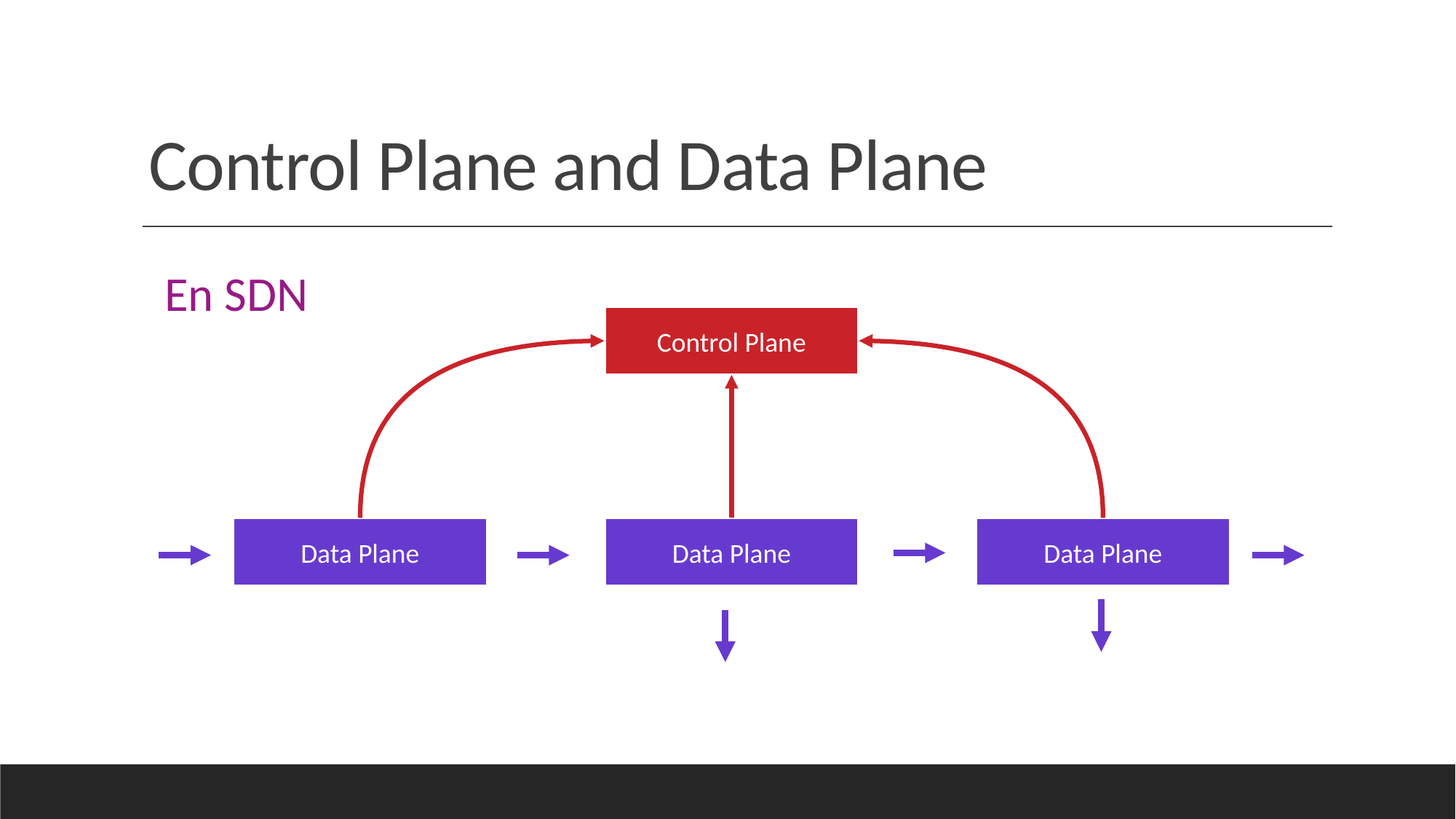

# Control Plane and Data Plane
En SDN
Control Plane
Data Plane
Data Plane
Data Plane